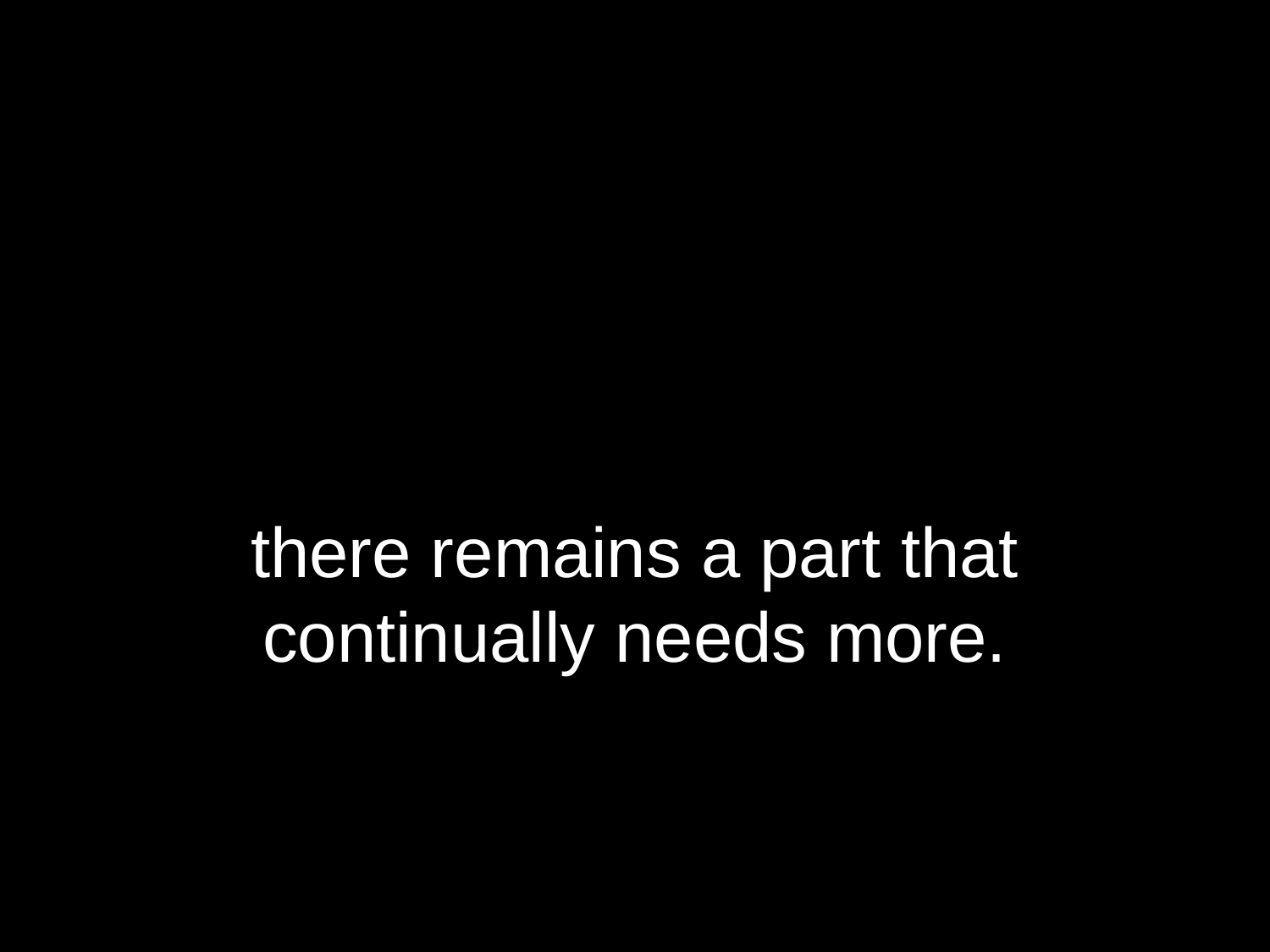

# there remains a part that continually needs more.